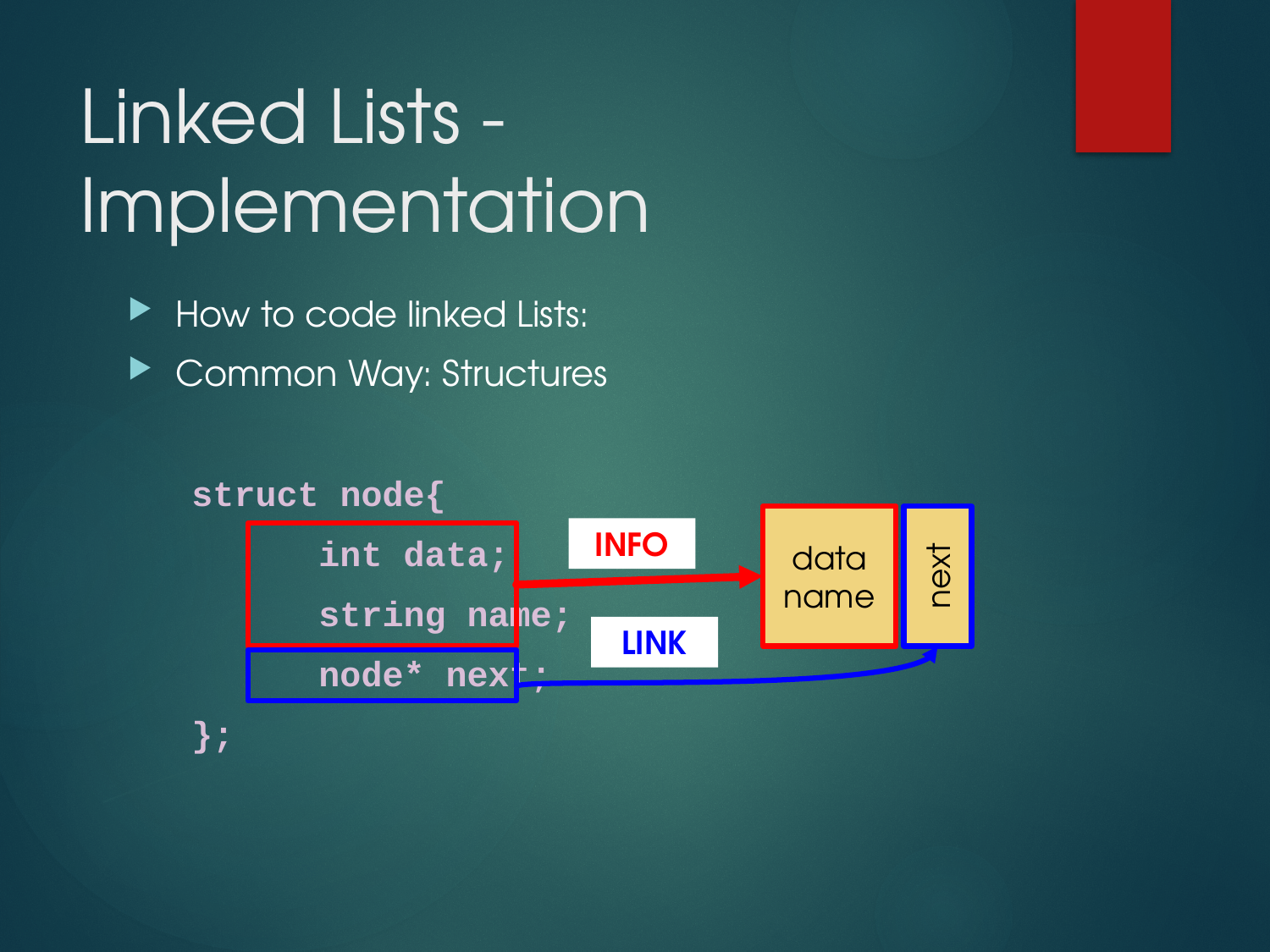

# Linked Lists - Implementation
How to code linked Lists:
Common Way: Structures

struct node{
	int data;
	string name;
	node* next;
};
data
name
next
INFO

LINK